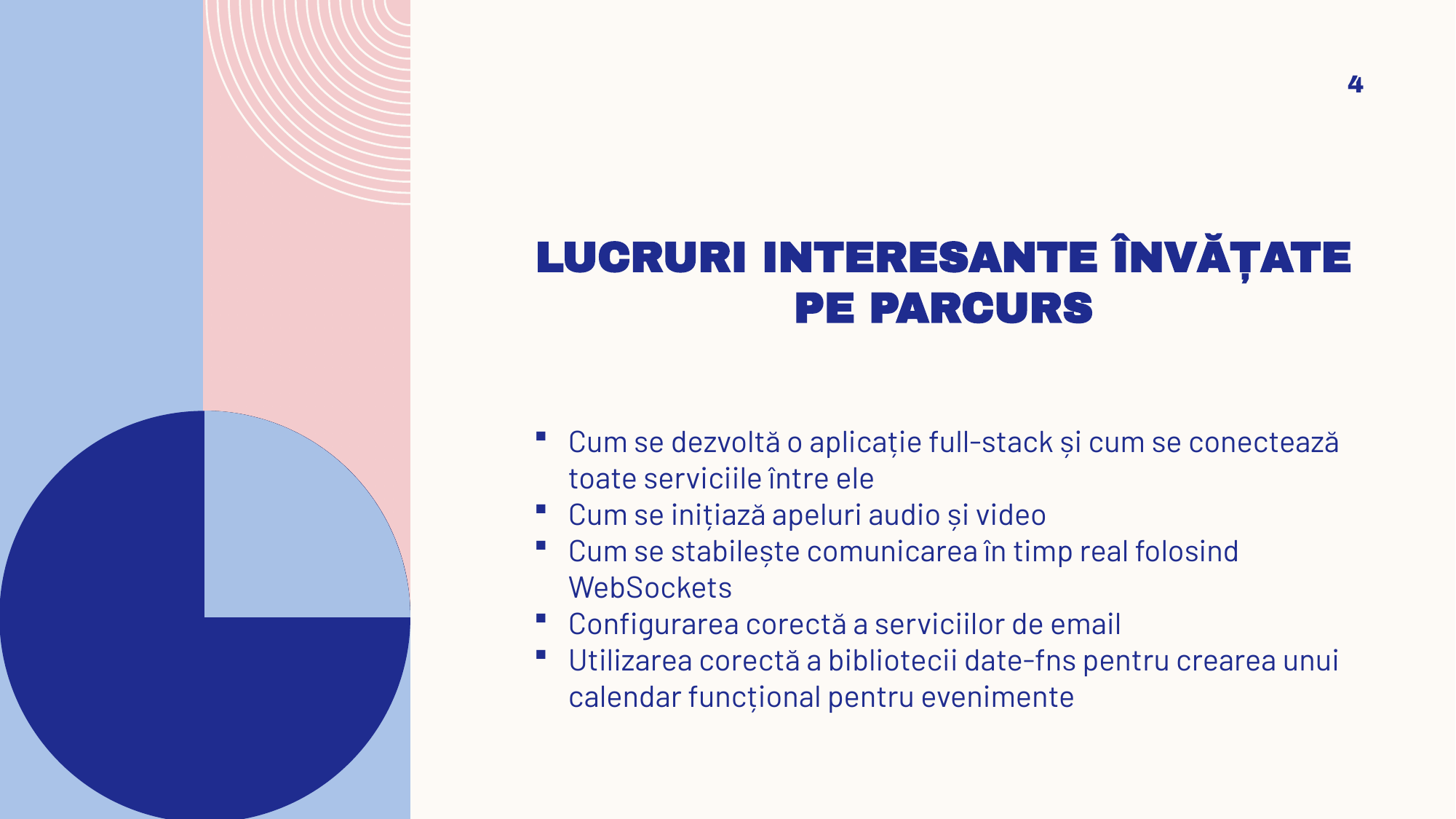

# Lucruri interesante învățate pe parcurs
4
Cum se dezvoltă o aplicație full-stack și cum se conectează toate serviciile între ele
Cum se inițiază apeluri audio și video
Cum se stabilește comunicarea în timp real folosind WebSockets
Configurarea corectă a serviciilor de email
Utilizarea corectă a bibliotecii date-fns pentru crearea unui calendar funcțional pentru evenimente